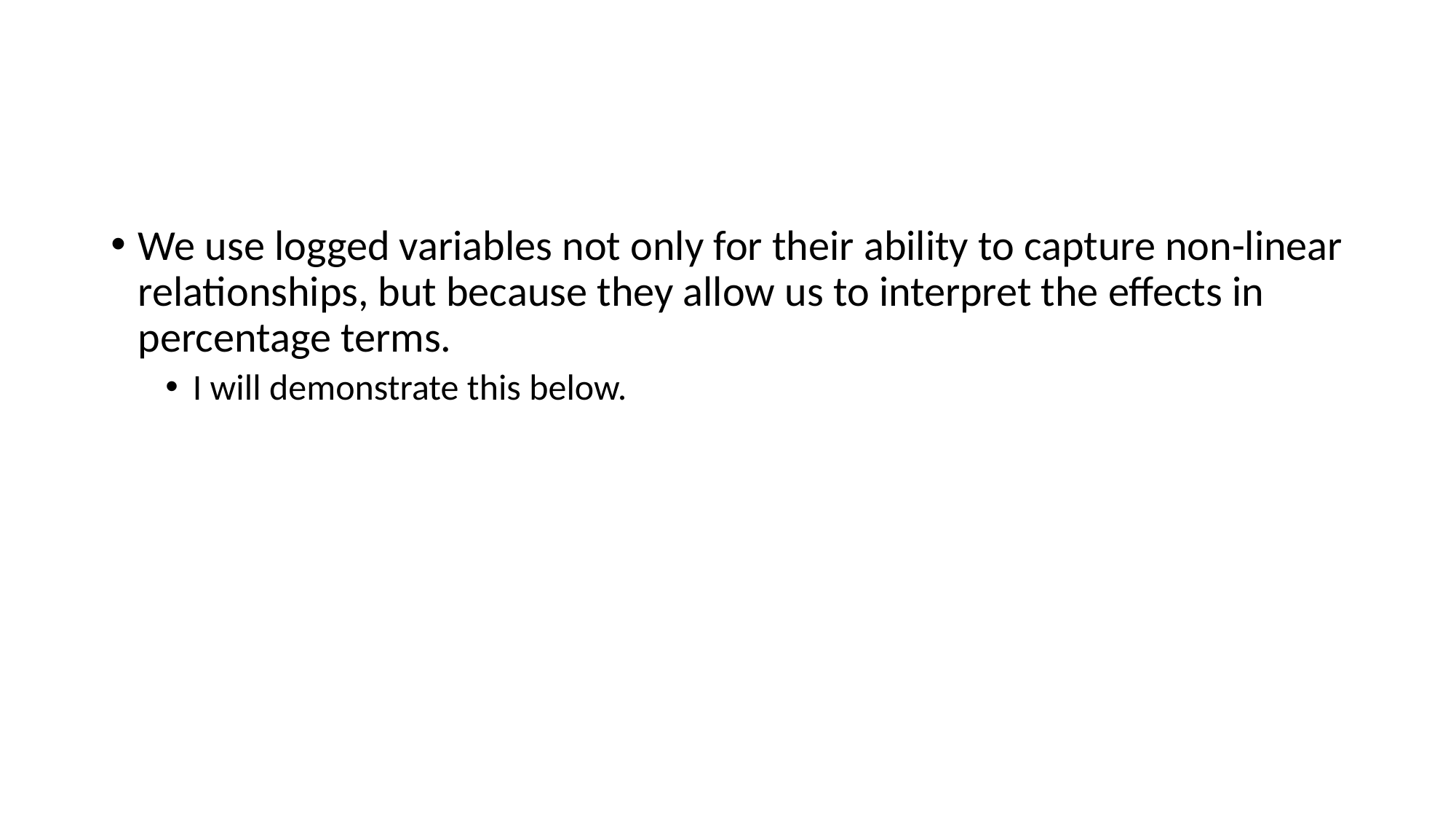

#
We use logged variables not only for their ability to capture non-linear relationships, but because they allow us to interpret the effects in percentage terms.
I will demonstrate this below.